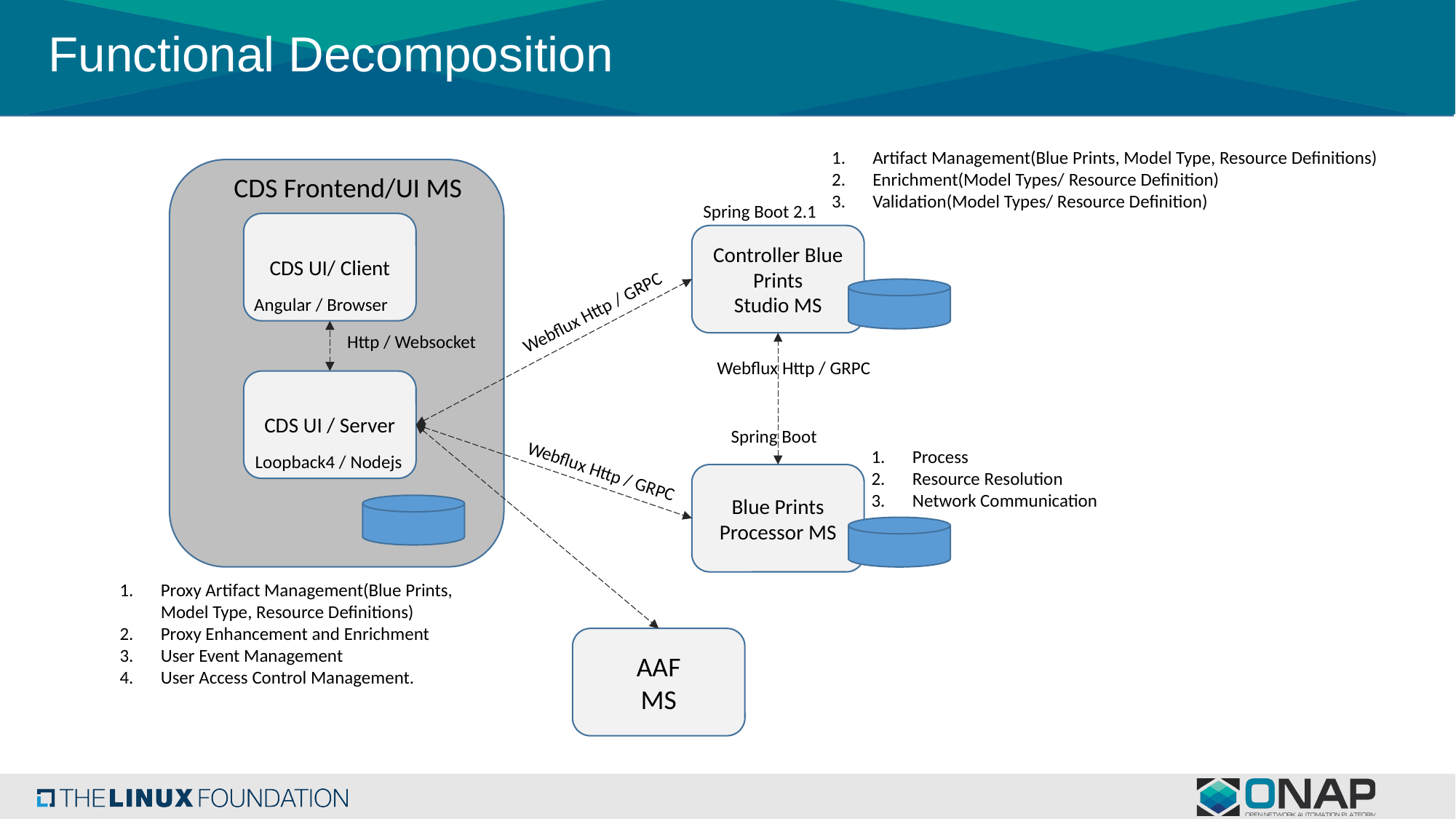

# Functional Decomposition
Artifact Management(Blue Prints, Model Type, Resource Definitions)
Enrichment(Model Types/ Resource Definition)
Validation(Model Types/ Resource Definition)

CDS Frontend/UI MS
Spring Boot 2.1
CDS UI/ Client
Controller Blue Prints
Studio MS

Angular / Browser
Webflux Http / GRPC
Http / Websocket
Webflux Http / GRPC
CDS UI / Server
Spring Boot
Process
Resource Resolution
Network Communication
Loopback4 / Nodejs
Webflux Http / GRPC
Blue Prints Processor MS

Proxy Artifact Management(Blue Prints, Model Type, Resource Definitions)
Proxy Enhancement and Enrichment
User Event Management
User Access Control Management.
AAF
MS